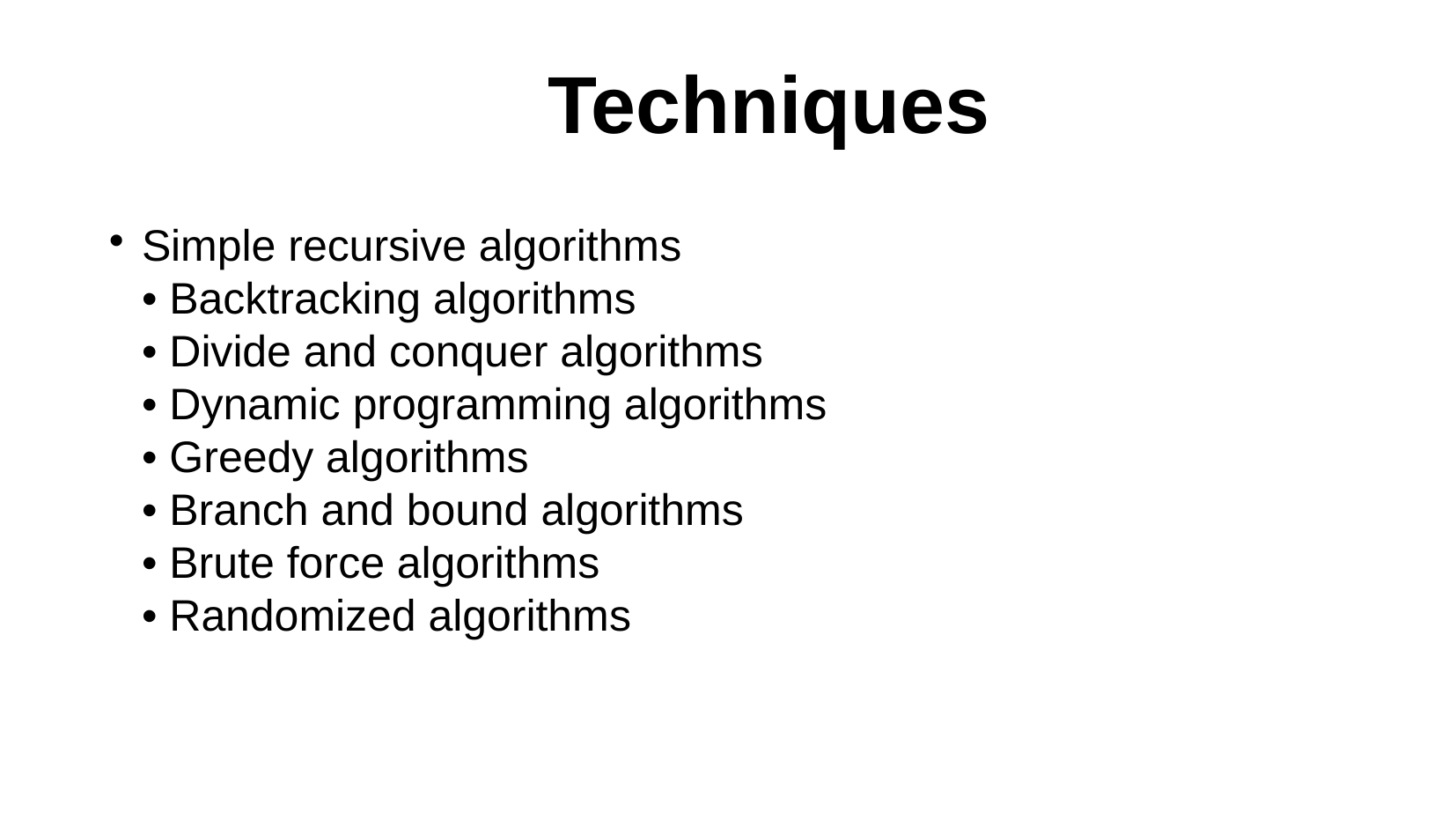

Techniques
Simple recursive algorithms
• Backtracking algorithms
• Divide and conquer algorithms
• Dynamic programming algorithms
• Greedy algorithms
• Branch and bound algorithms
• Brute force algorithms
• Randomized algorithms